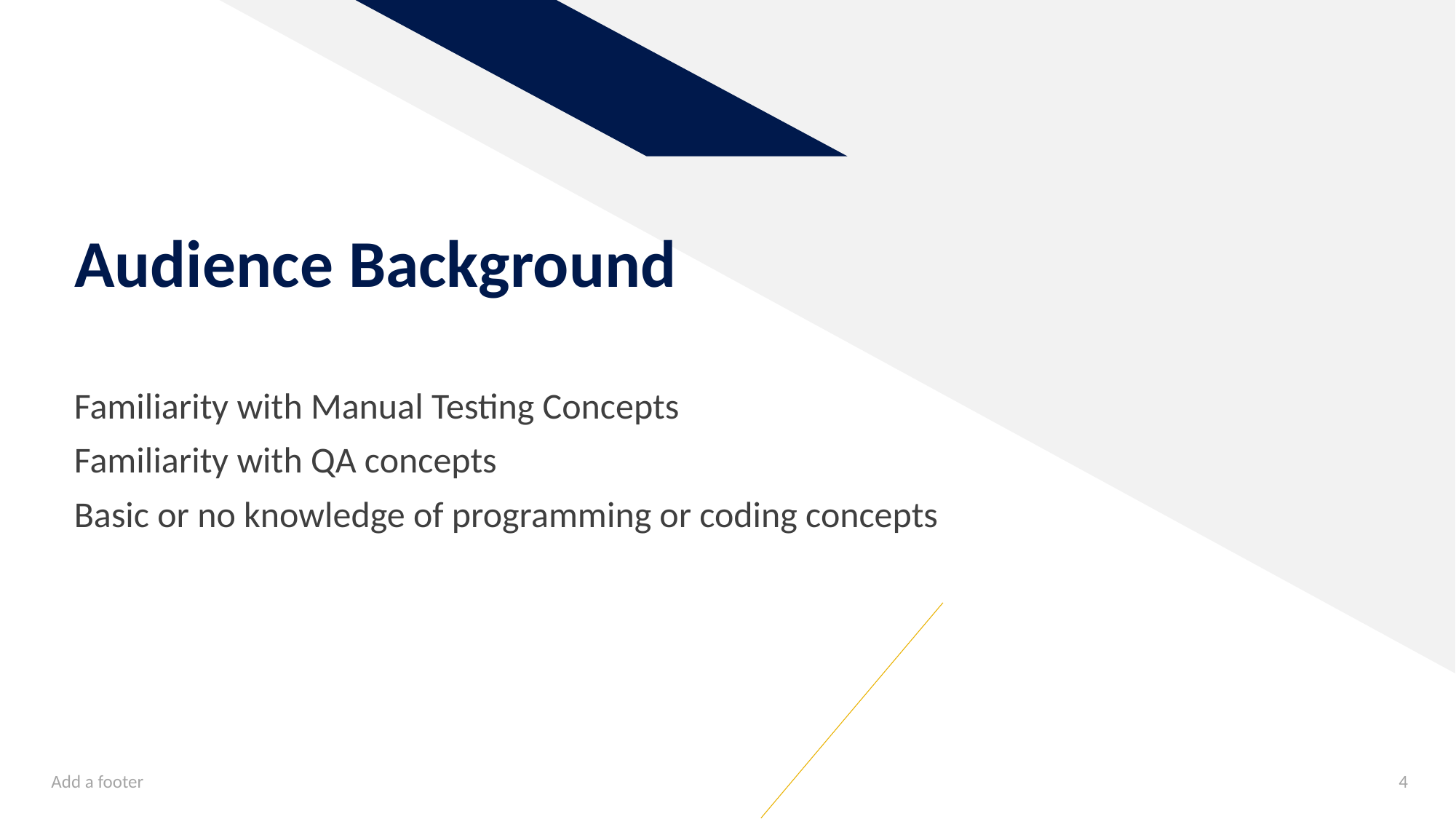

# Audience Background

Familiarity with Manual Testing Concepts
Familiarity with QA concepts
Basic or no knowledge of programming or coding concepts
Add a footer
4